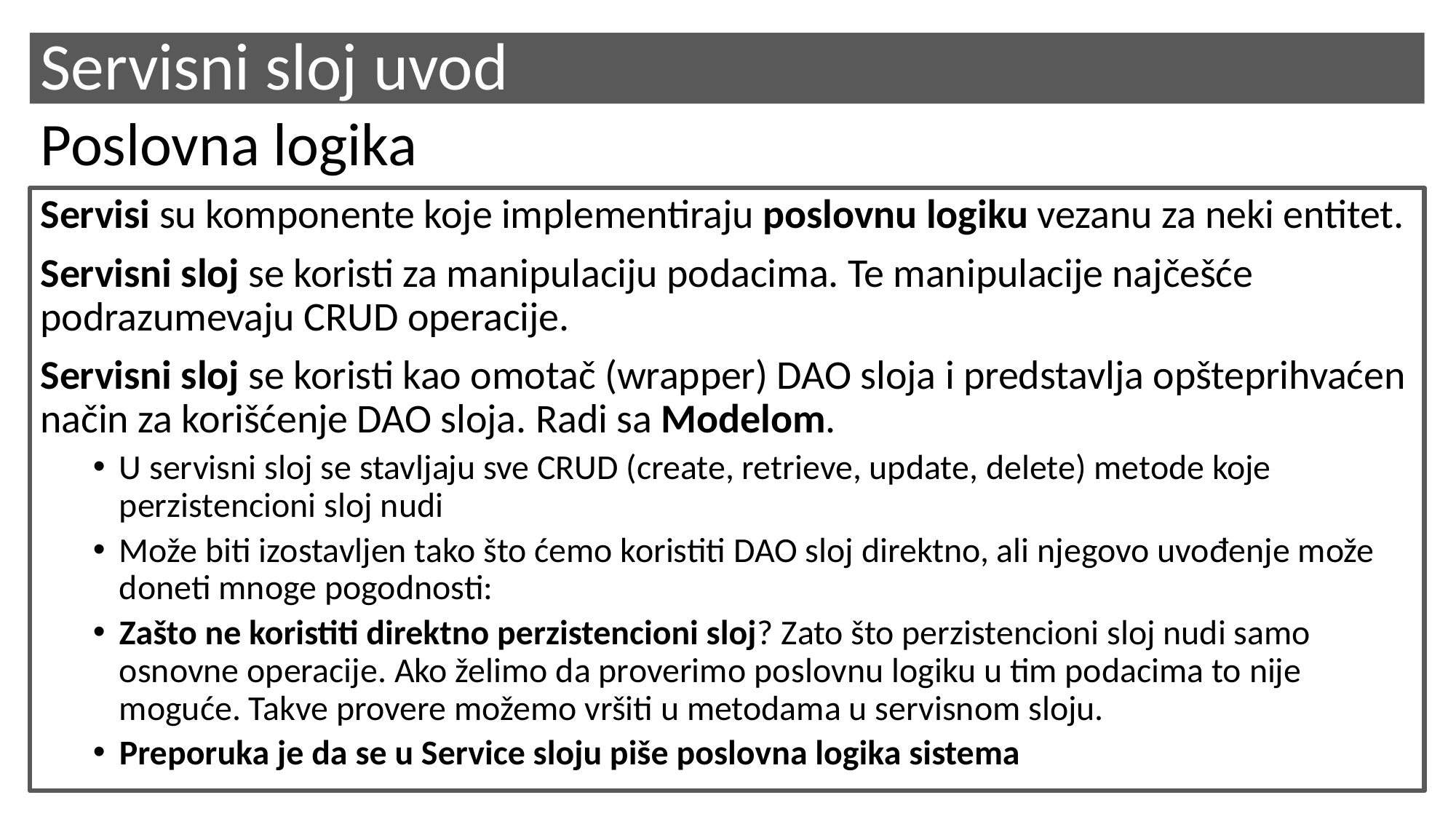

# Servisni sloj uvod
Poslovna logika
Servisi su komponente koje implementiraju poslovnu logiku vezanu za neki entitet.
Servisni sloj se koristi za manipulaciju podacima. Te manipulacije najčešće podrazumevaju CRUD operacije.
Servisni sloj se koristi kao omotač (wrapper) DAO sloja i predstavlja opšteprihvaćen način za korišćenje DAO sloja. Radi sa Modelom.
U servisni sloj se stavljaju sve CRUD (create, retrieve, update, delete) metode koje perzistencioni sloj nudi
Može biti izostavljen tako što ćemo koristiti DAO sloj direktno, ali njegovo uvođenje može doneti mnoge pogodnosti:
Zašto ne koristiti direktno perzistencioni sloj? Zato što perzistencioni sloj nudi samo osnovne operacije. Ako želimo da proverimo poslovnu logiku u tim podacima to nije moguće. Takve provere možemo vršiti u metodama u servisnom sloju.
Preporuka je da se u Service sloju piše poslovna logika sistema